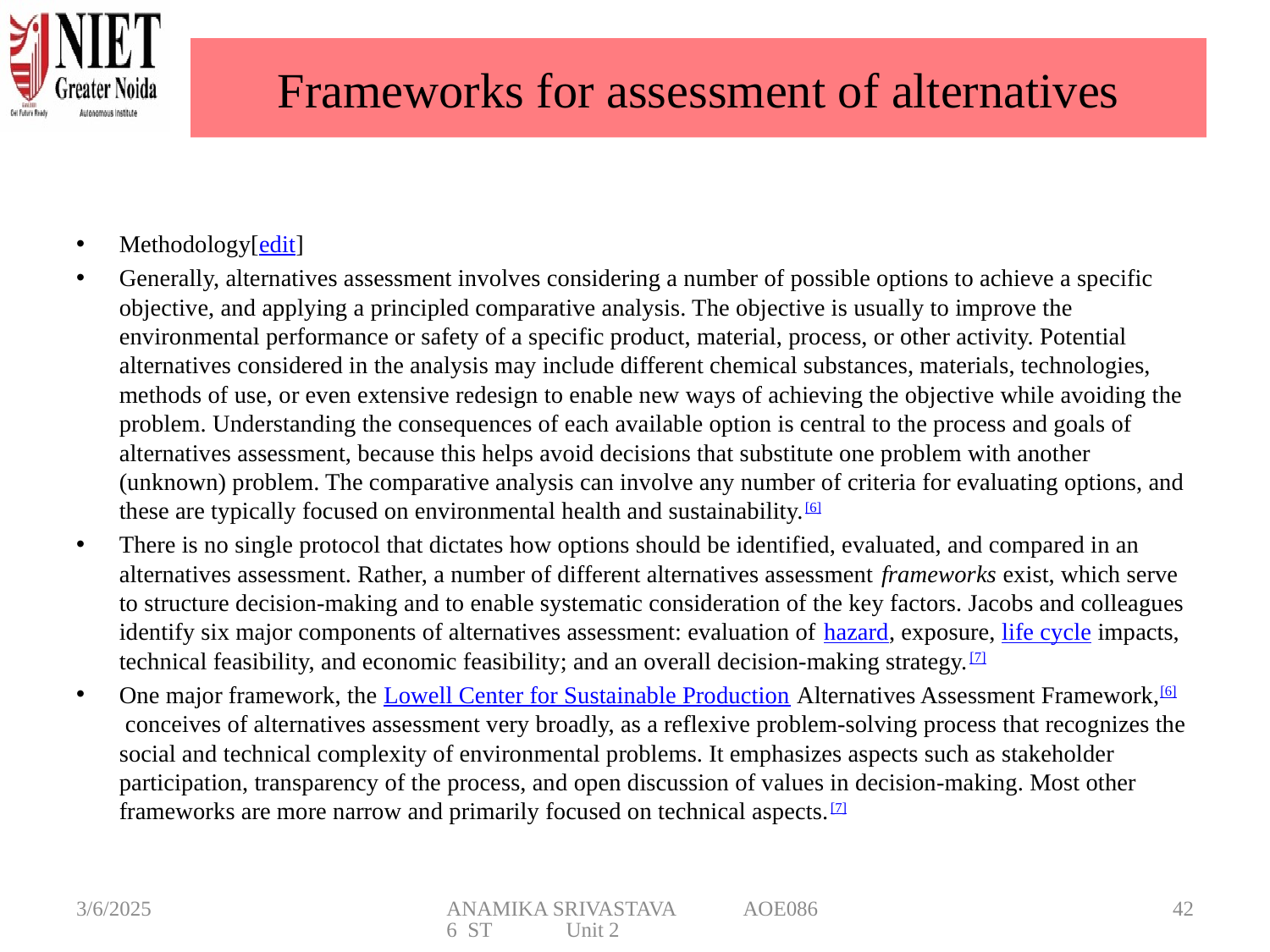

# Frameworks for assessment of alternatives
Methodology[edit]
Generally, alternatives assessment involves considering a number of possible options to achieve a specific objective, and applying a principled comparative analysis. The objective is usually to improve the environmental performance or safety of a specific product, material, process, or other activity. Potential alternatives considered in the analysis may include different chemical substances, materials, technologies, methods of use, or even extensive redesign to enable new ways of achieving the objective while avoiding the problem. Understanding the consequences of each available option is central to the process and goals of alternatives assessment, because this helps avoid decisions that substitute one problem with another (unknown) problem. The comparative analysis can involve any number of criteria for evaluating options, and these are typically focused on environmental health and sustainability.[6]
There is no single protocol that dictates how options should be identified, evaluated, and compared in an alternatives assessment. Rather, a number of different alternatives assessment frameworks exist, which serve to structure decision-making and to enable systematic consideration of the key factors. Jacobs and colleagues identify six major components of alternatives assessment: evaluation of hazard, exposure, life cycle impacts, technical feasibility, and economic feasibility; and an overall decision-making strategy.[7]
One major framework, the Lowell Center for Sustainable Production Alternatives Assessment Framework,[6] conceives of alternatives assessment very broadly, as a reflexive problem-solving process that recognizes the social and technical complexity of environmental problems. It emphasizes aspects such as stakeholder participation, transparency of the process, and open discussion of values in decision-making. Most other frameworks are more narrow and primarily focused on technical aspects.[7]

3/6/2025
ANAMIKA SRIVASTAVA             AOE0866  ST              Unit 2
42